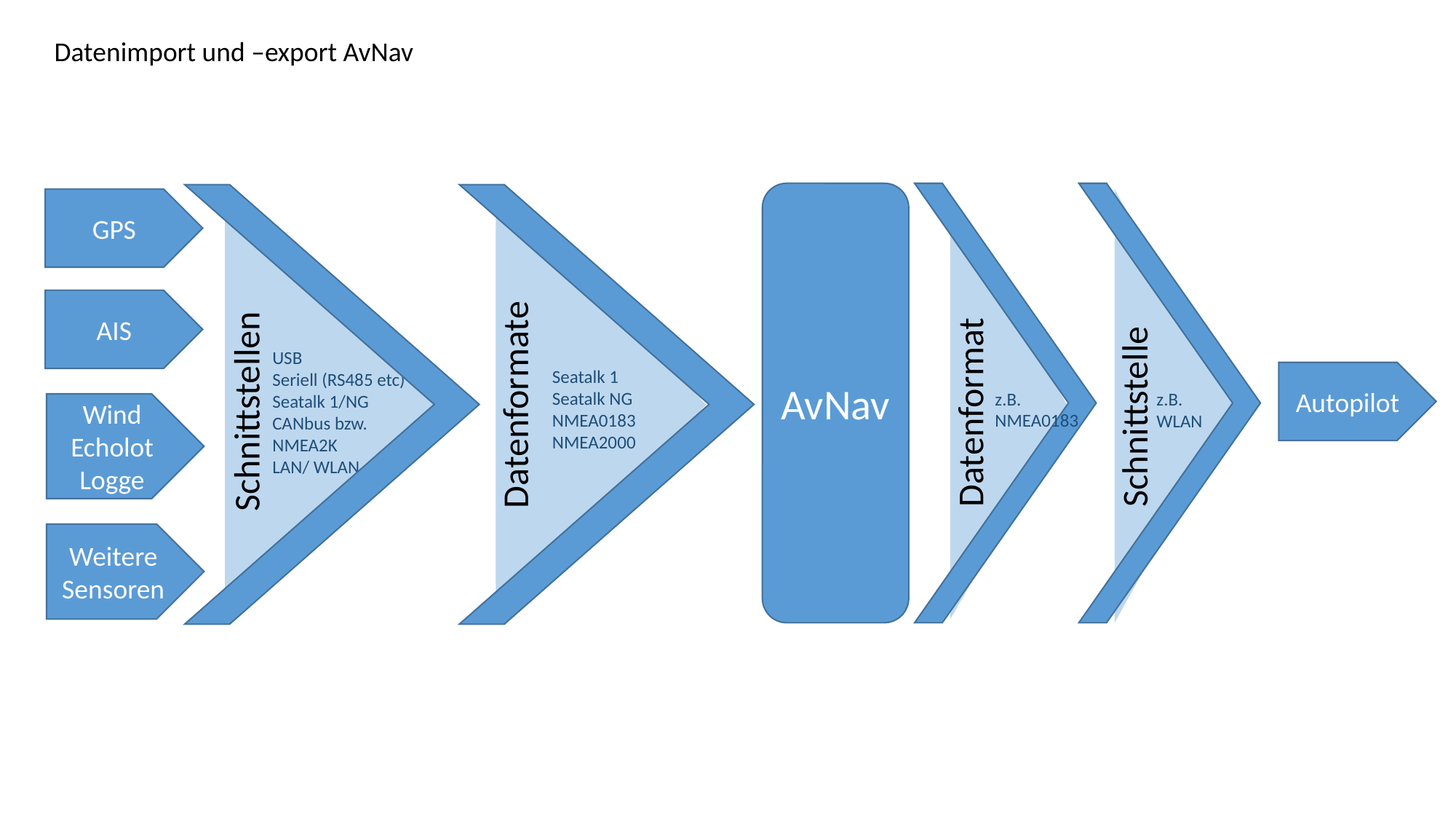

Datenimport und –export AvNav
AvNav

GPS
AIS

USB
Seriell (RS485 etc)
Seatalk 1/NG
CANbus bzw.
NMEA2K
LAN/ WLAN

Seatalk 1
Seatalk NG
NMEA0183
NMEA2000
Autopilot
Schnittstellen
Schnittstelle
Datenformat
Datenformate
z.B.
NMEA0183

z.B.
WLAN

Wind Echolot Logge
Weitere Sensoren